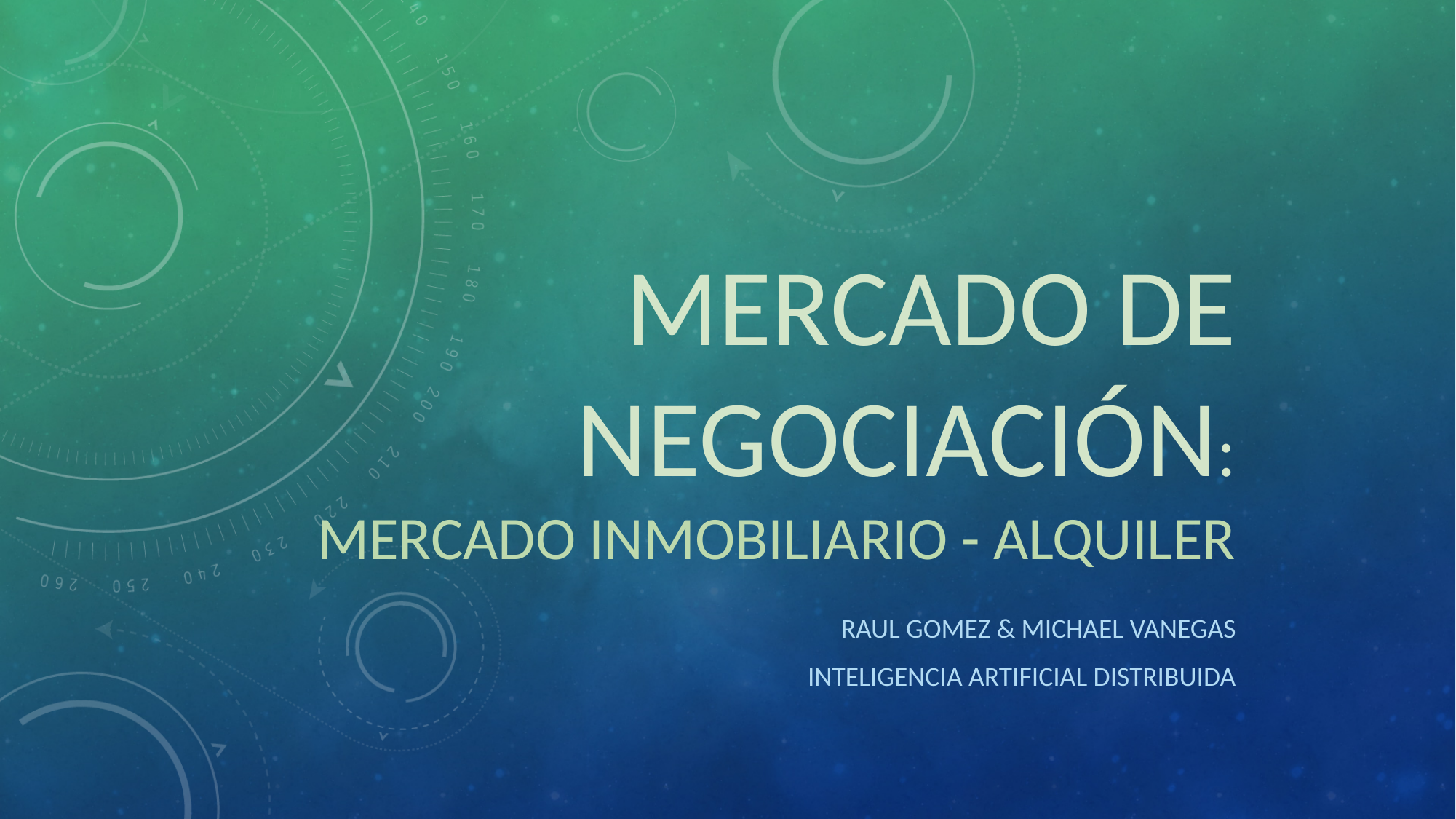

# Mercado de negociación: Mercado Inmobiliario - ALQUILER

Raul gomez & michael vanegas
Inteligencia artificial distribuida